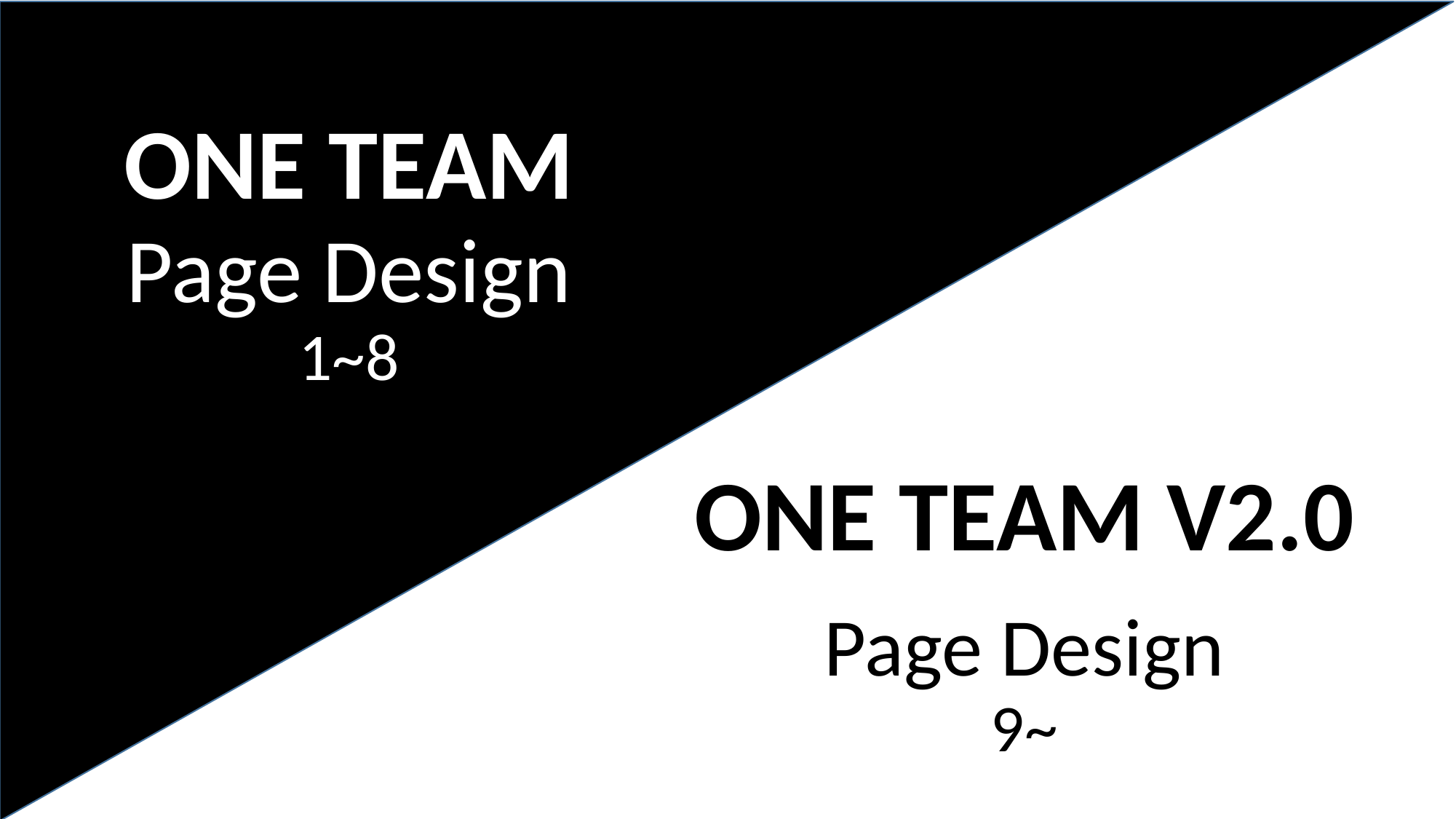

ONE TEAM
# Page Design 1~8
ONE TEAM V2.0
Page Design
9~